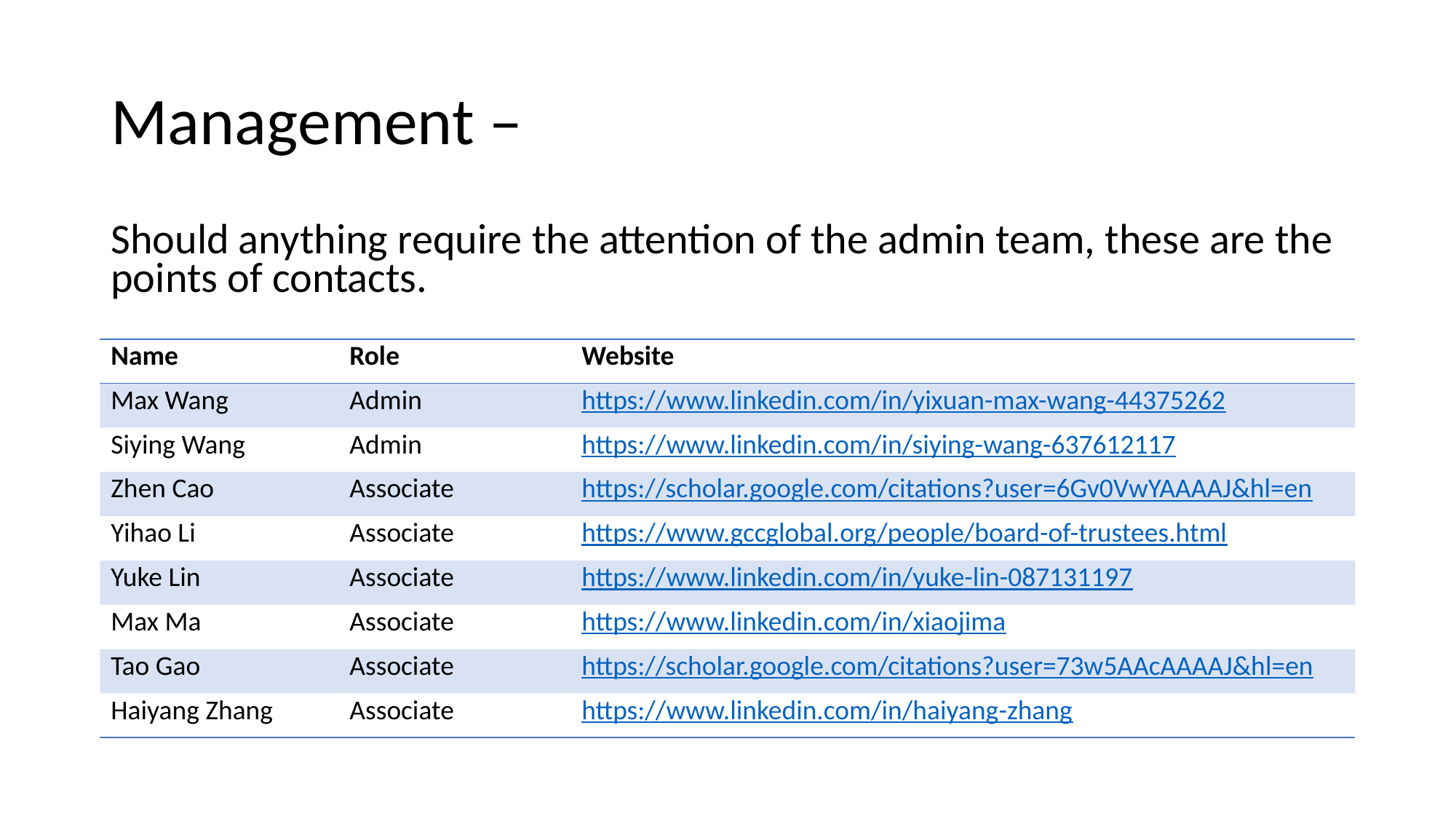

# Management –
Should anything require the attention of the admin team, these are the points of contacts.

| Name | Role | Website |
| --- | --- | --- |
| Max Wang | Admin | https://www.linkedin.com/in/yixuan-max-wang-44375262 |
| Siying Wang | Admin | https://www.linkedin.com/in/siying-wang-637612117 |
| Zhen Cao | Associate | https://scholar.google.com/citations?user=6Gv0VwYAAAAJ&hl=en |
| Yihao Li | Associate | https://www.gccglobal.org/people/board-of-trustees.html |
| Yuke Lin | Associate | https://www.linkedin.com/in/yuke-lin-087131197 |
| Max Ma | Associate | https://www.linkedin.com/in/xiaojima |
| Tao Gao | Associate | https://scholar.google.com/citations?user=73w5AAcAAAAJ&hl=en |
| Haiyang Zhang | Associate | https://www.linkedin.com/in/haiyang-zhang |